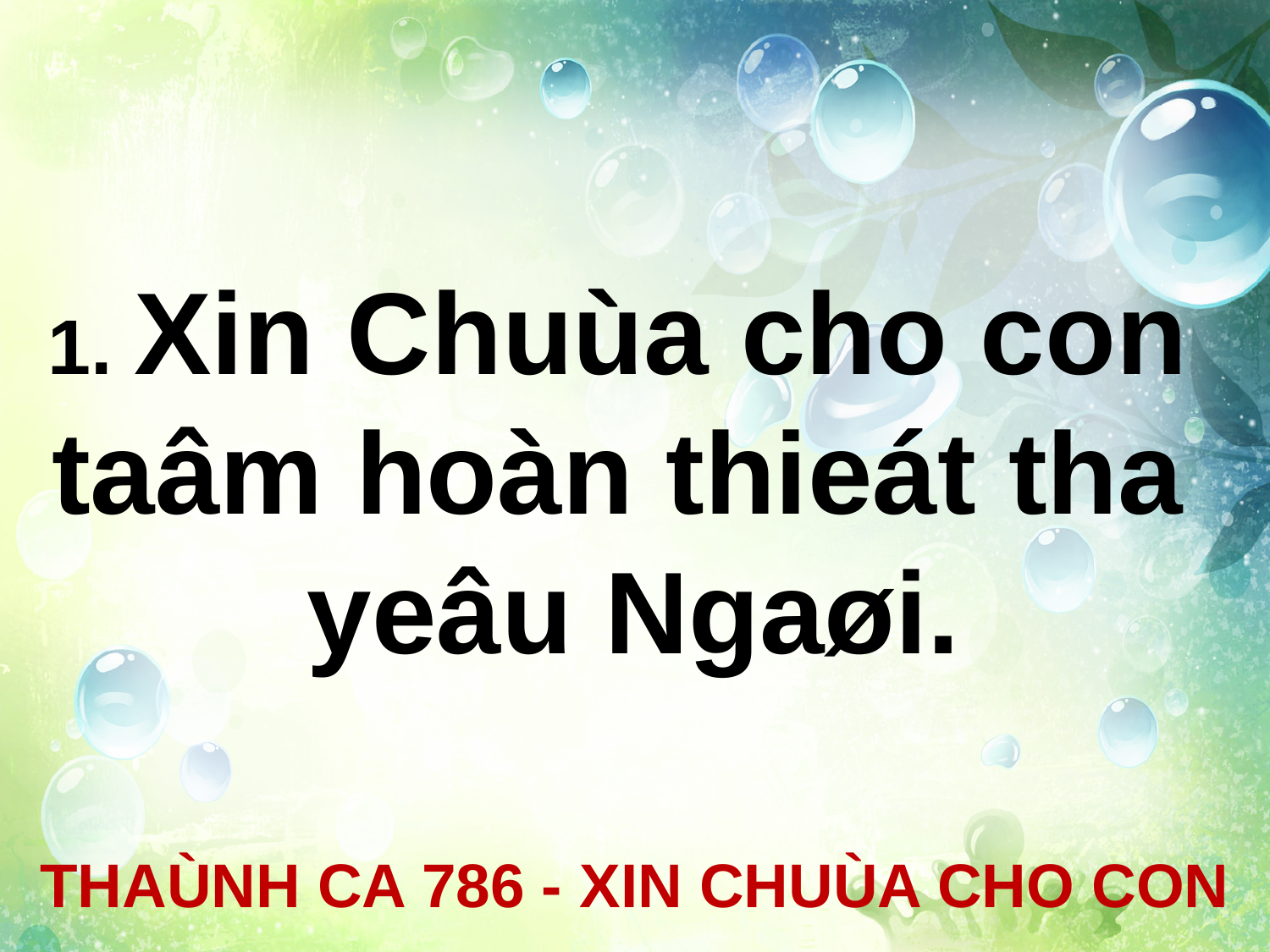

1. Xin Chuùa cho con
taâm hoàn thieát tha
yeâu Ngaøi.
THAÙNH CA 786 - XIN CHUÙA CHO CON